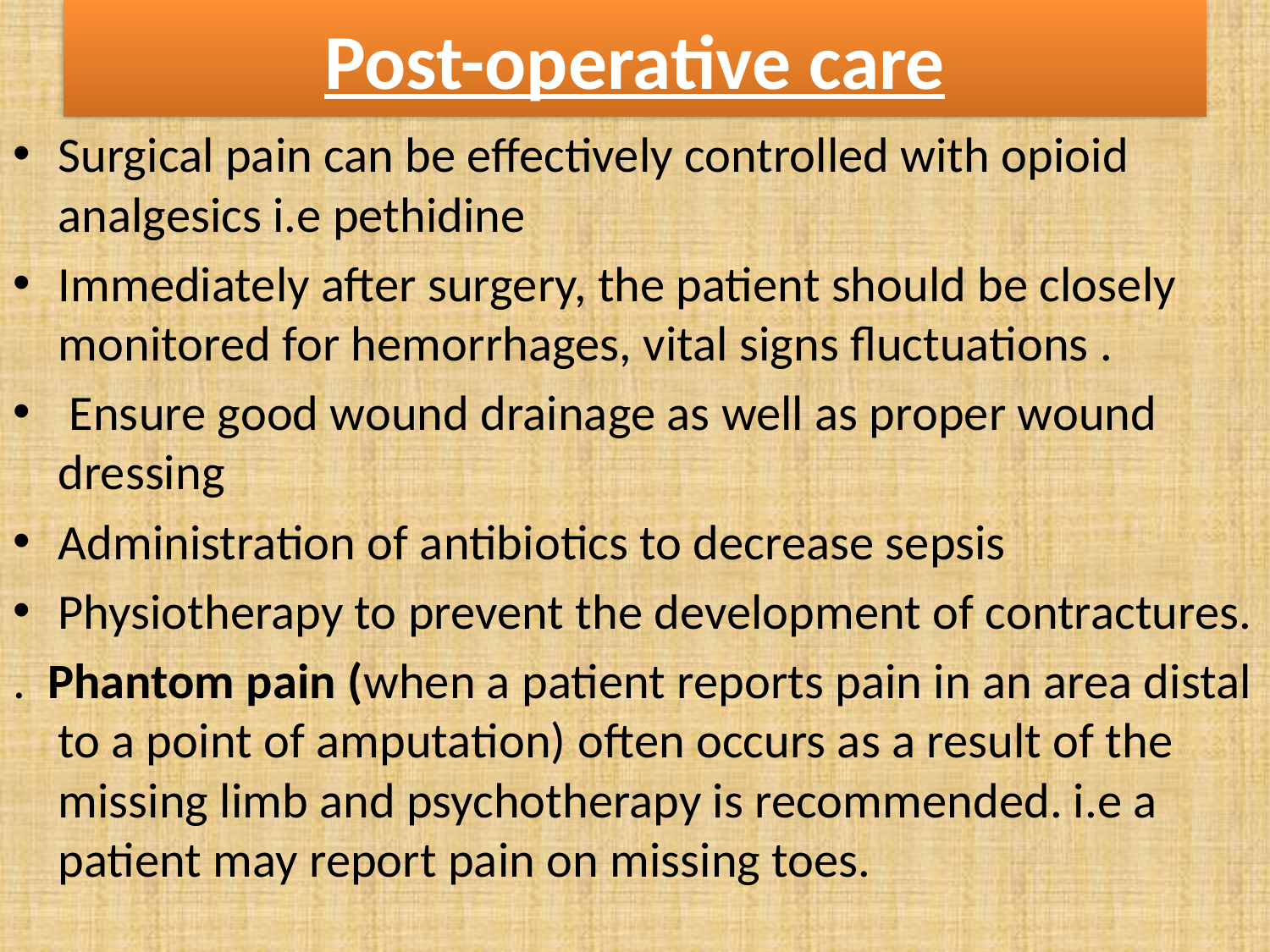

# Post-operative care
Surgical pain can be effectively controlled with opioid analgesics i.e pethidine
Immediately after surgery, the patient should be closely monitored for hemorrhages, vital signs fluctuations .
 Ensure good wound drainage as well as proper wound dressing
Administration of antibiotics to decrease sepsis
Physiotherapy to prevent the development of contractures.
.  Phantom pain (when a patient reports pain in an area distal to a point of amputation) often occurs as a result of the missing limb and psychotherapy is recommended. i.e a patient may report pain on missing toes.